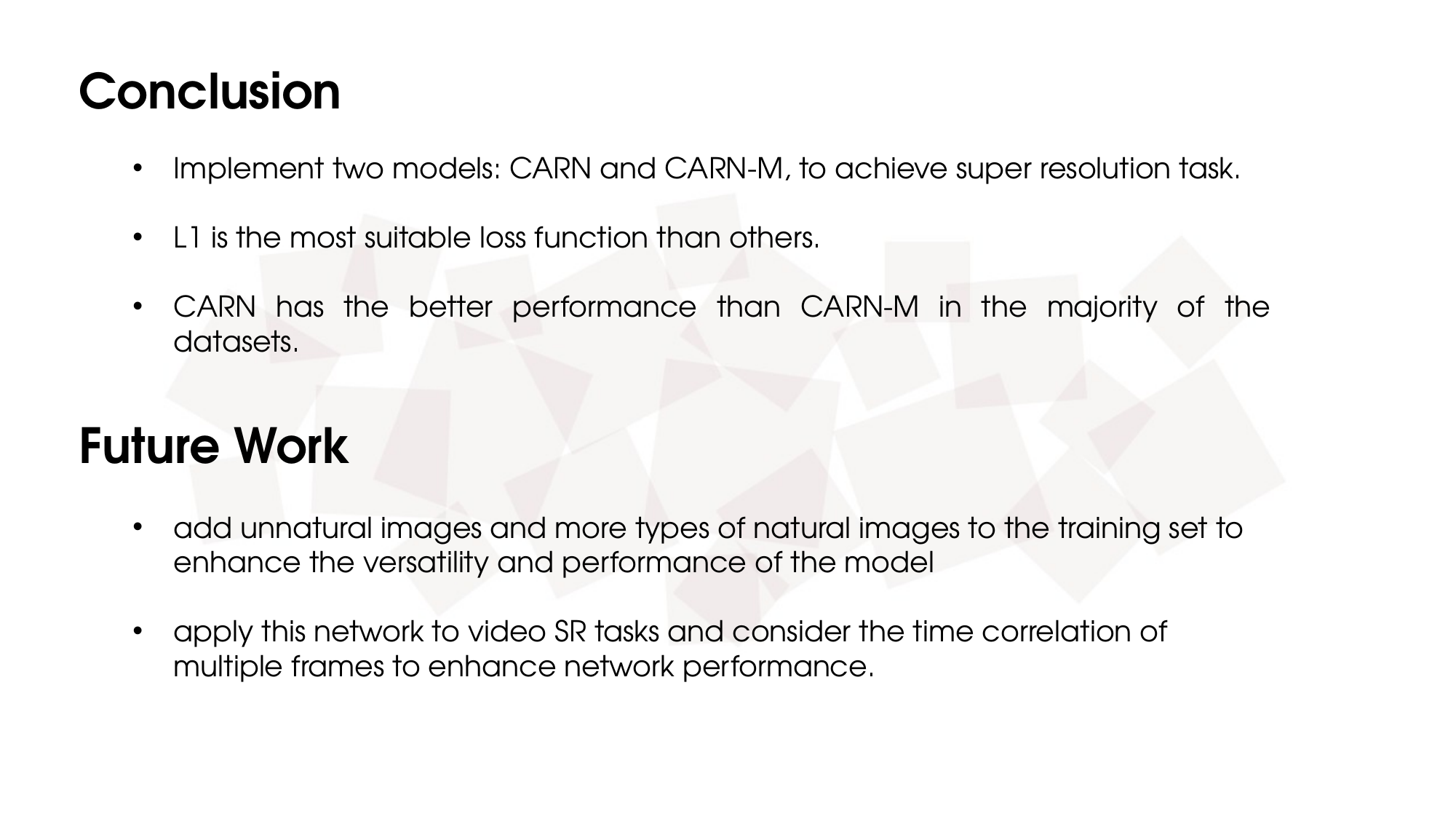

Conclusion
Implement two models: CARN and CARN-M, to achieve super resolution task.

L1 is the most suitable loss function than others.

CARN has the better performance than CARN-M in the majority of the datasets.

Future Work
add unnatural images and more types of natural images to the training set to enhance the versatility and performance of the model

apply this network to video SR tasks and consider the time correlation of multiple frames to enhance network performance.